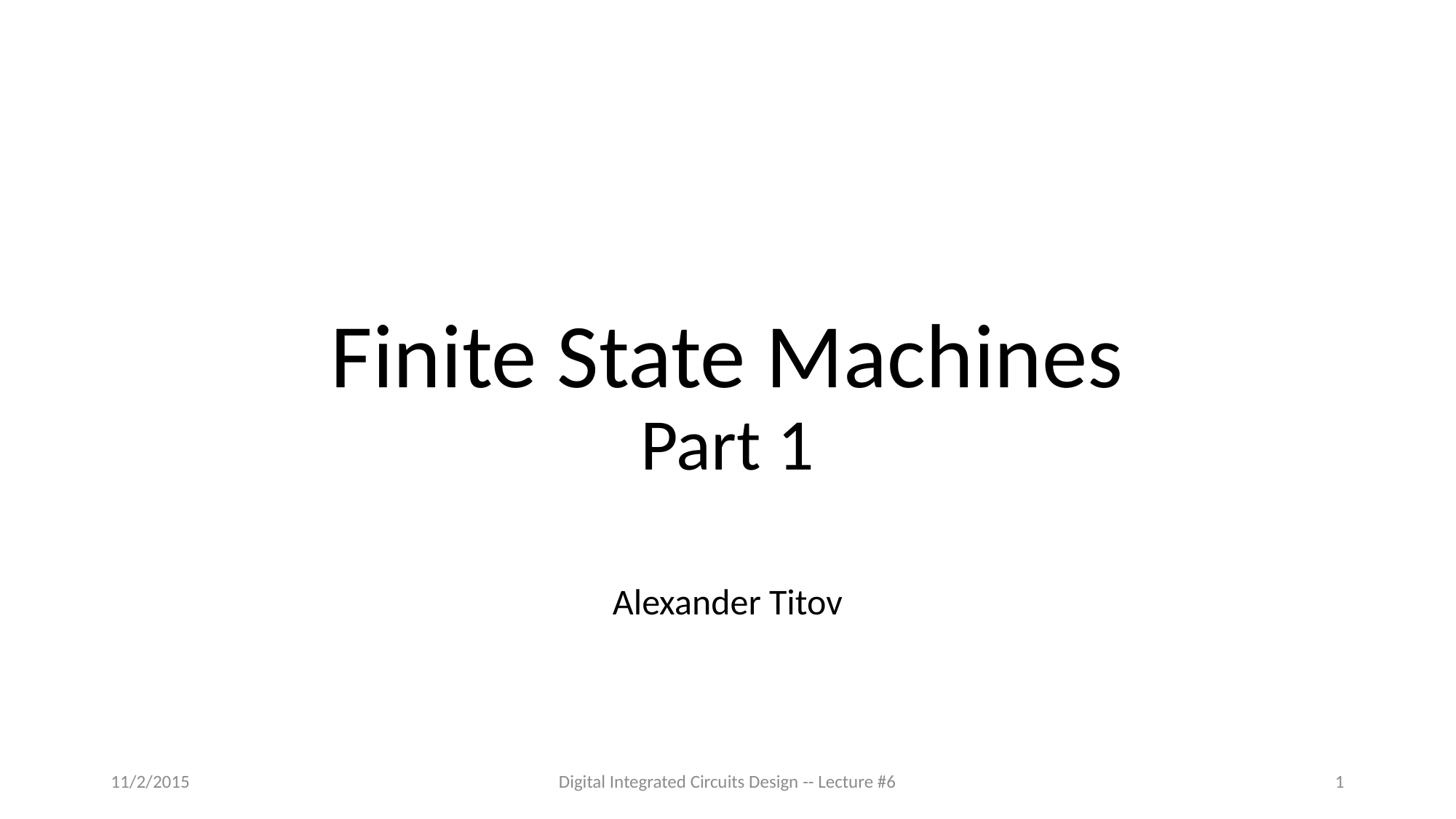

# Finite State Machines Part 1
Alexander Titov
11/2/2015
Digital Integrated Circuits Design -- Lecture #6
1